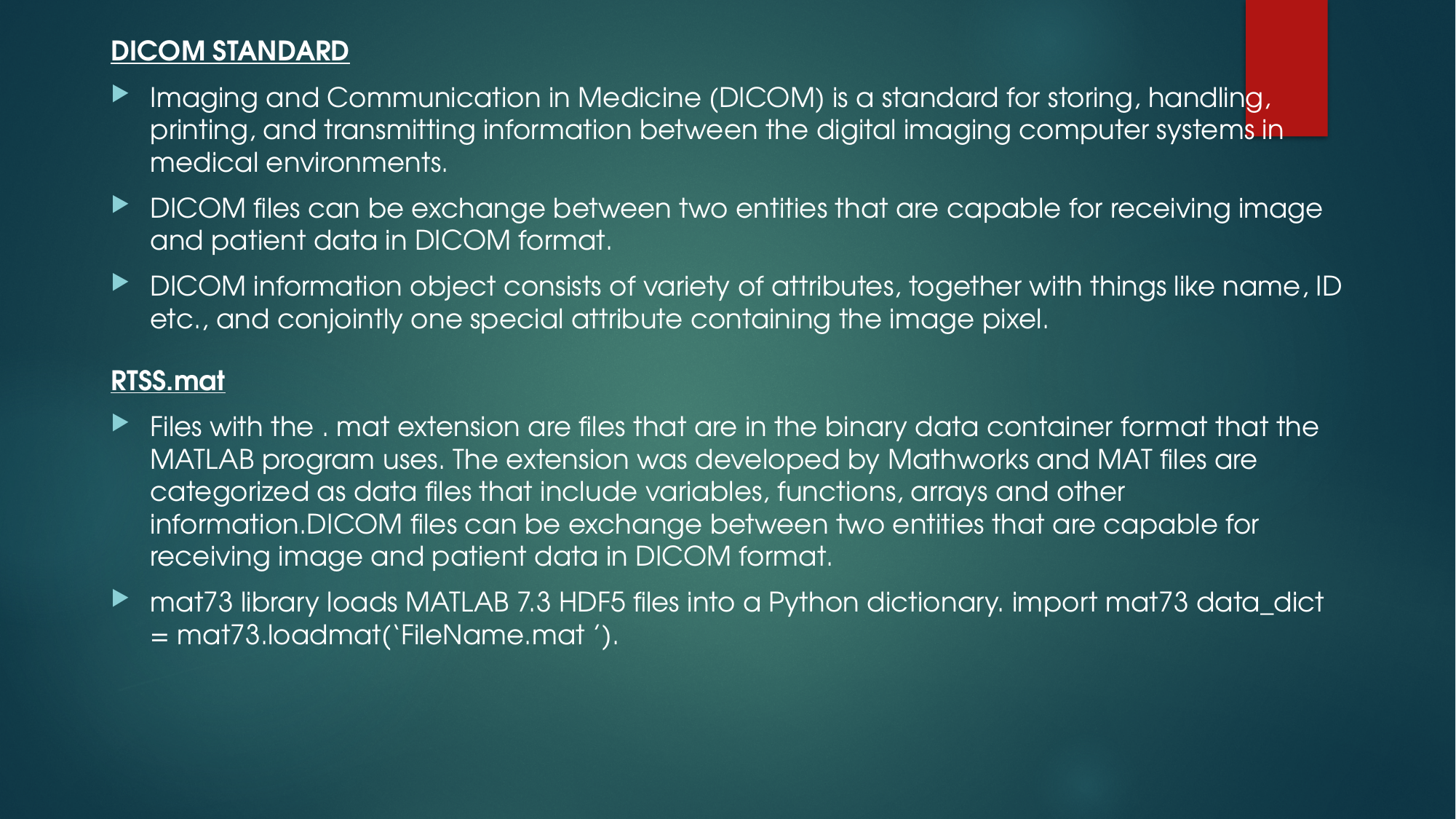

DICOM STANDARD
Imaging and Communication in Medicine (DICOM) is a standard for storing, handling, printing, and transmitting information between the digital imaging computer systems in medical environments.
DICOM files can be exchange between two entities that are capable for receiving image and patient data in DICOM format.
DICOM information object consists of variety of attributes, together with things like name, ID etc., and conjointly one special attribute containing the image pixel.
RTSS.mat
Files with the . mat extension are files that are in the binary data container format that the MATLAB program uses. The extension was developed by Mathworks and MAT files are categorized as data files that include variables, functions, arrays and other information.DICOM files can be exchange between two entities that are capable for receiving image and patient data in DICOM format.
mat73 library loads MATLAB 7.3 HDF5 files into a Python dictionary. import mat73 data_dict = mat73.loadmat(‘FileName.mat ’).